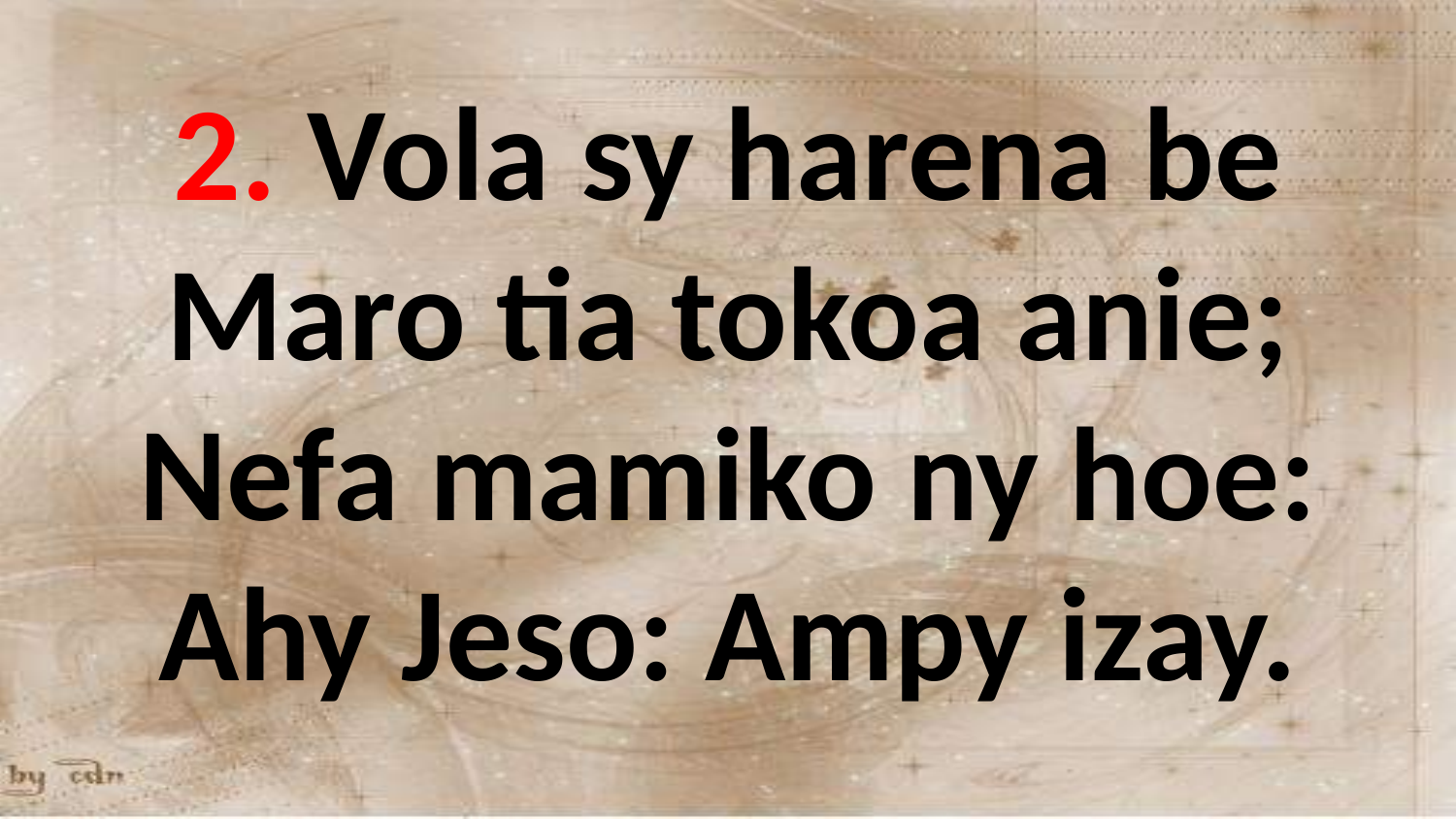

2. Vola sy harena be
Maro tia tokoa anie;
Nefa mamiko ny hoe:
Ahy Jeso: Ampy izay.